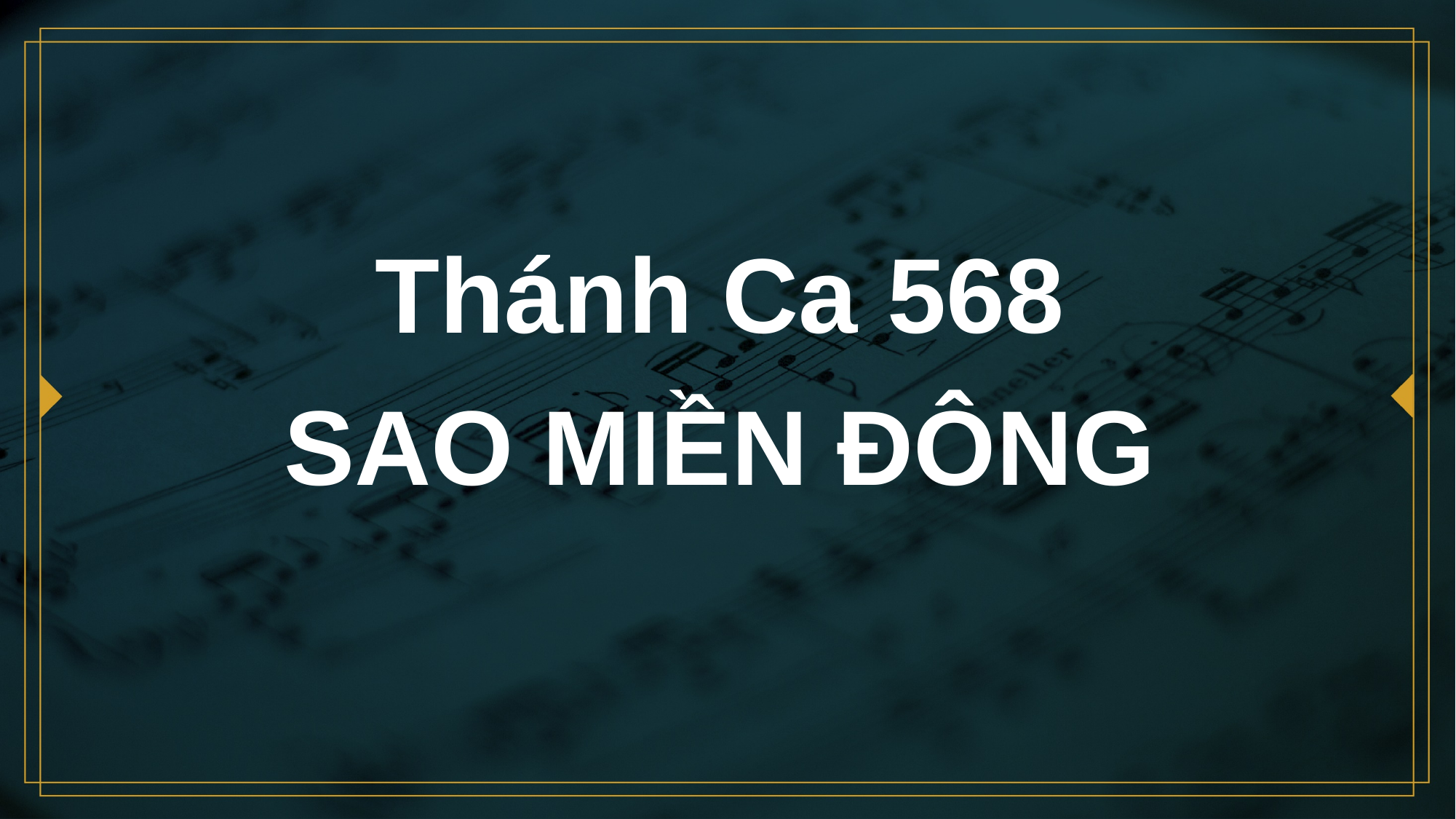

# Thánh Ca 568 SAO MIỀN ĐÔNG